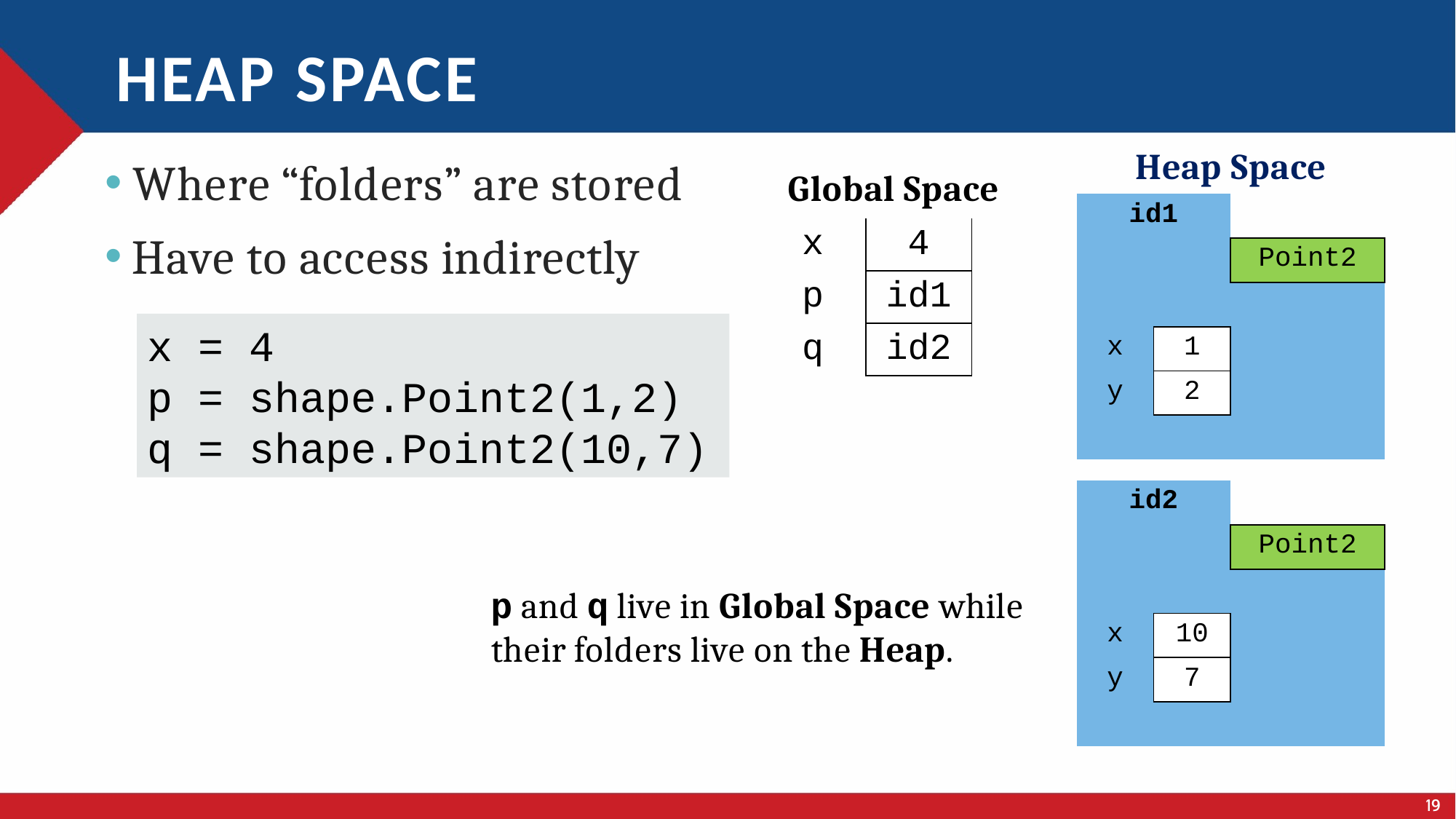

# Heap space
| Heap Space |  |  |
| --- | --- | --- |
| id1 |  |  |
|  |  | Point2 |
|  |  |  |
| x | 1 |  |
| y | 2 |  |
|  |  |  |
Where “folders” are stored
Have to access indirectly

Global Space
|  |  |
| --- | --- |
| x | 4 |
| p | id1 |
| q | id2 |
x = 4
p = shape.Point2(1,2)
q = shape.Point2(10,7)
| id2 |  |  |
| --- | --- | --- |
|  |  | Point2 |
|  |  |  |
| x | 10 |  |
| y | 7 |  |
|  |  |  |
p and q live in Global Space while their folders live on the Heap.
19